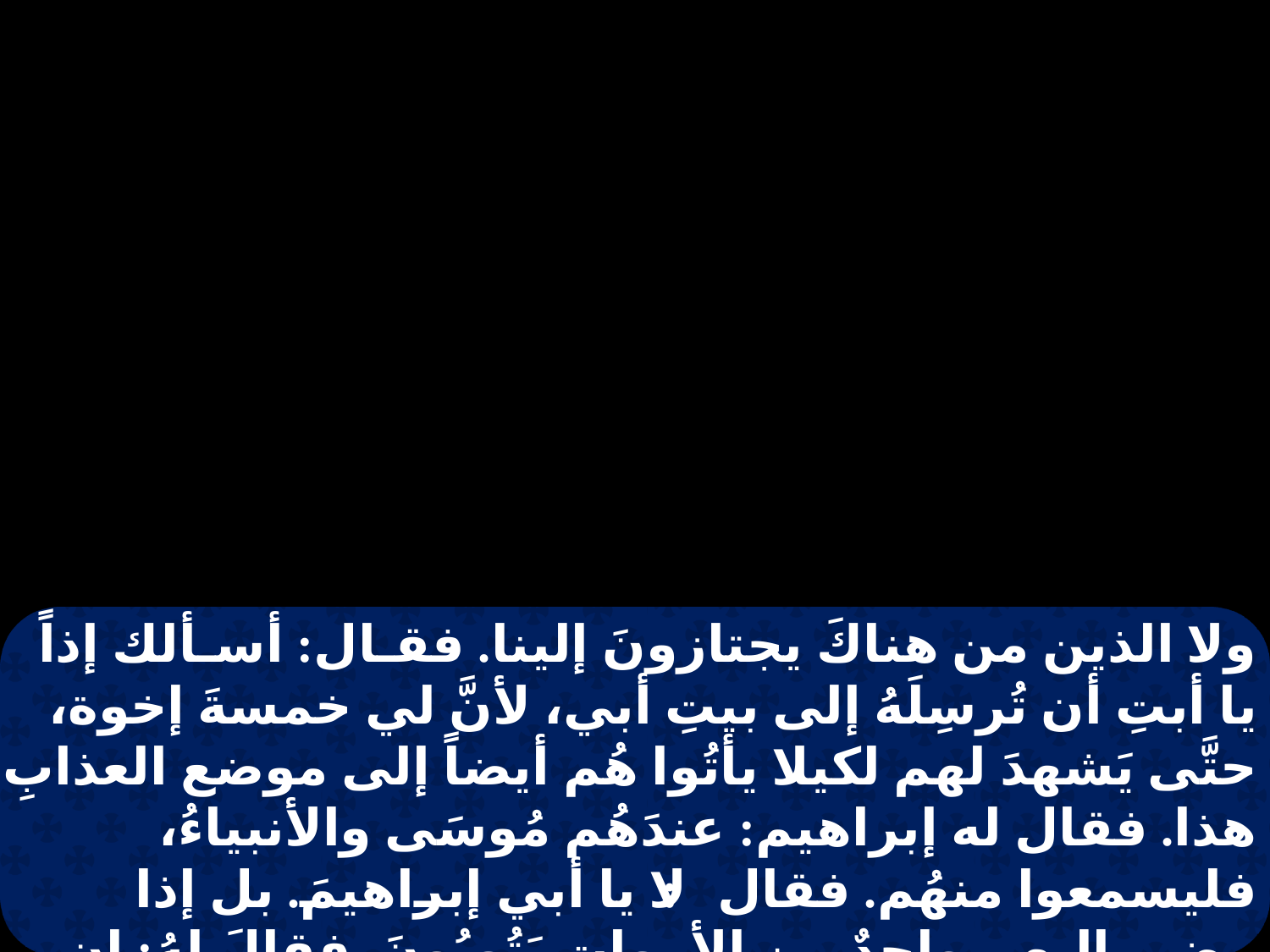

ولا الذين من هناكَ يجتازونَ إلينا. فقـال: أسـألك إذاً يا أبتِ أن تُرسِلَهُ إلى بيتِ أبي، لأنَّ لي خمسةَ إخوة، حتَّى يَشهدَ لهم لكيلا يأتُوا هُم أيضاً إلى موضع العذابِ هذا. فقال له إبراهيم: عندَهُم مُوسَى والأنبياءُ، فليسمعوا منهُم. فقال: لا يا أبي إبراهيمَ. بل إذا مضى إليِهم واحدٌ من الأمواتِ يَتُوبُونَ. فقالَ لهُ: إن كانُوا لا يسمعُونَ من مُوسَى والأنبياءِ، ولا إن قامَ واحِدُ من الأموَاتِ يُصَدِّقُونَ ".